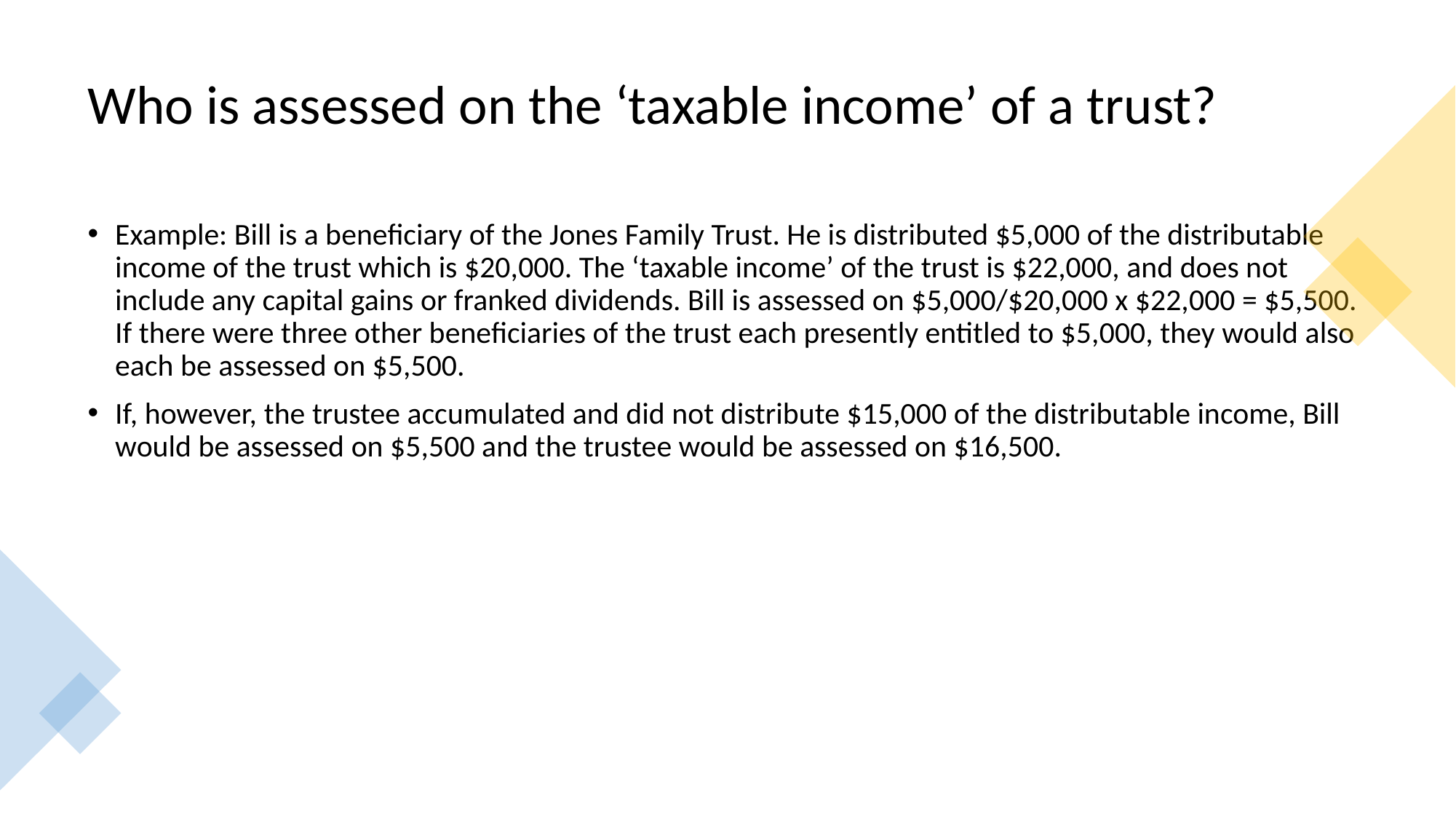

# Who is assessed on the ‘taxable income’ of a trust?

Example: Bill is a beneficiary of the Jones Family Trust. He is distributed $5,000 of the distributable income of the trust which is $20,000. The ‘taxable income’ of the trust is $22,000, and does not include any capital gains or franked dividends. Bill is assessed on $5,000/$20,000 x $22,000 = $5,500. If there were three other beneficiaries of the trust each presently entitled to $5,000, they would also each be assessed on $5,500.
If, however, the trustee accumulated and did not distribute $15,000 of the distributable income, Bill would be assessed on $5,500 and the trustee would be assessed on $16,500.